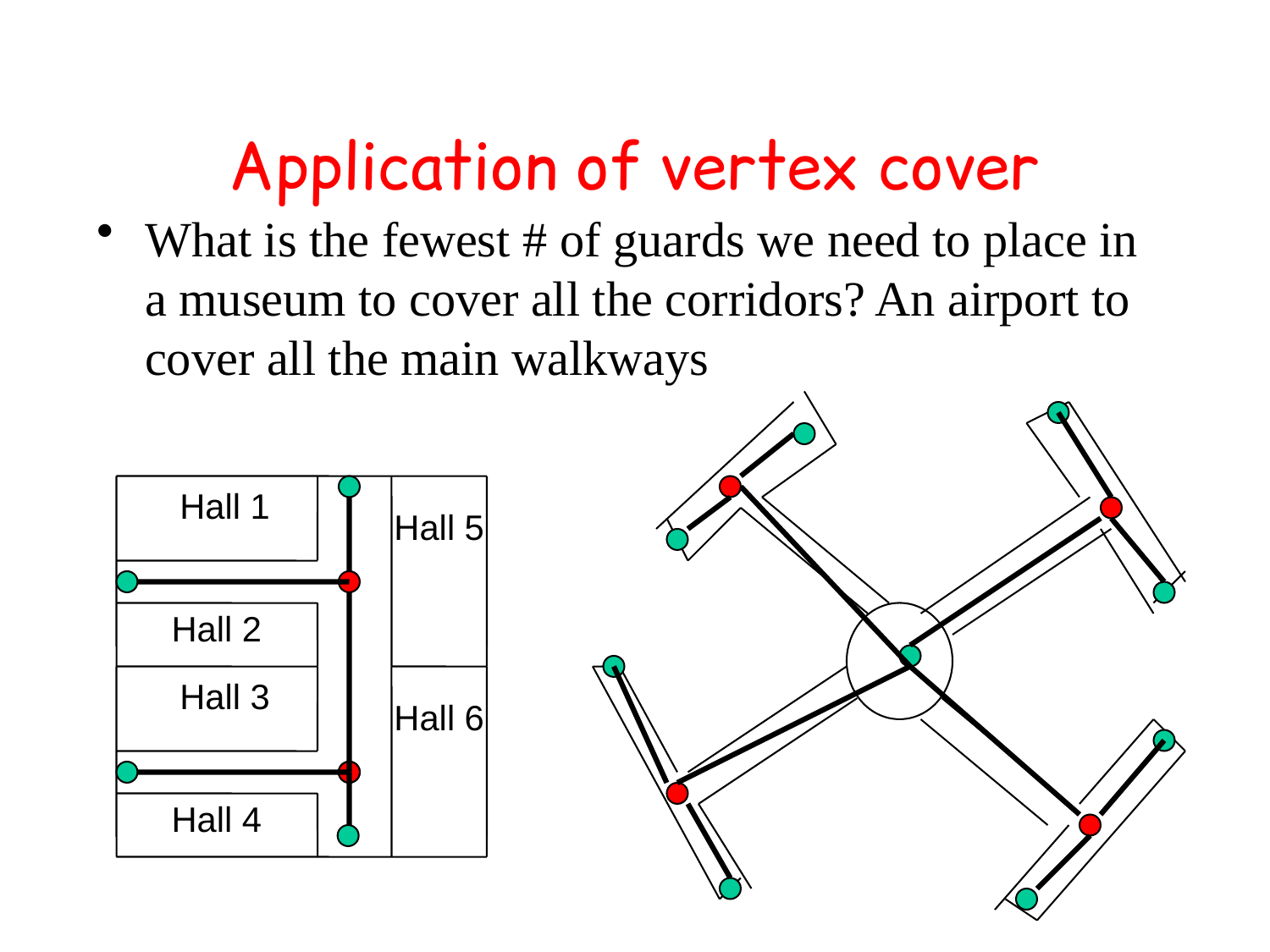

# Application of vertex cover
What is the fewest # of guards we need to place in  a museum to cover all the corridors? An airport to cover all the main walkways

Hall 1

Hall 5

Hall 2

Hall 3
Hall 6

Hall 4